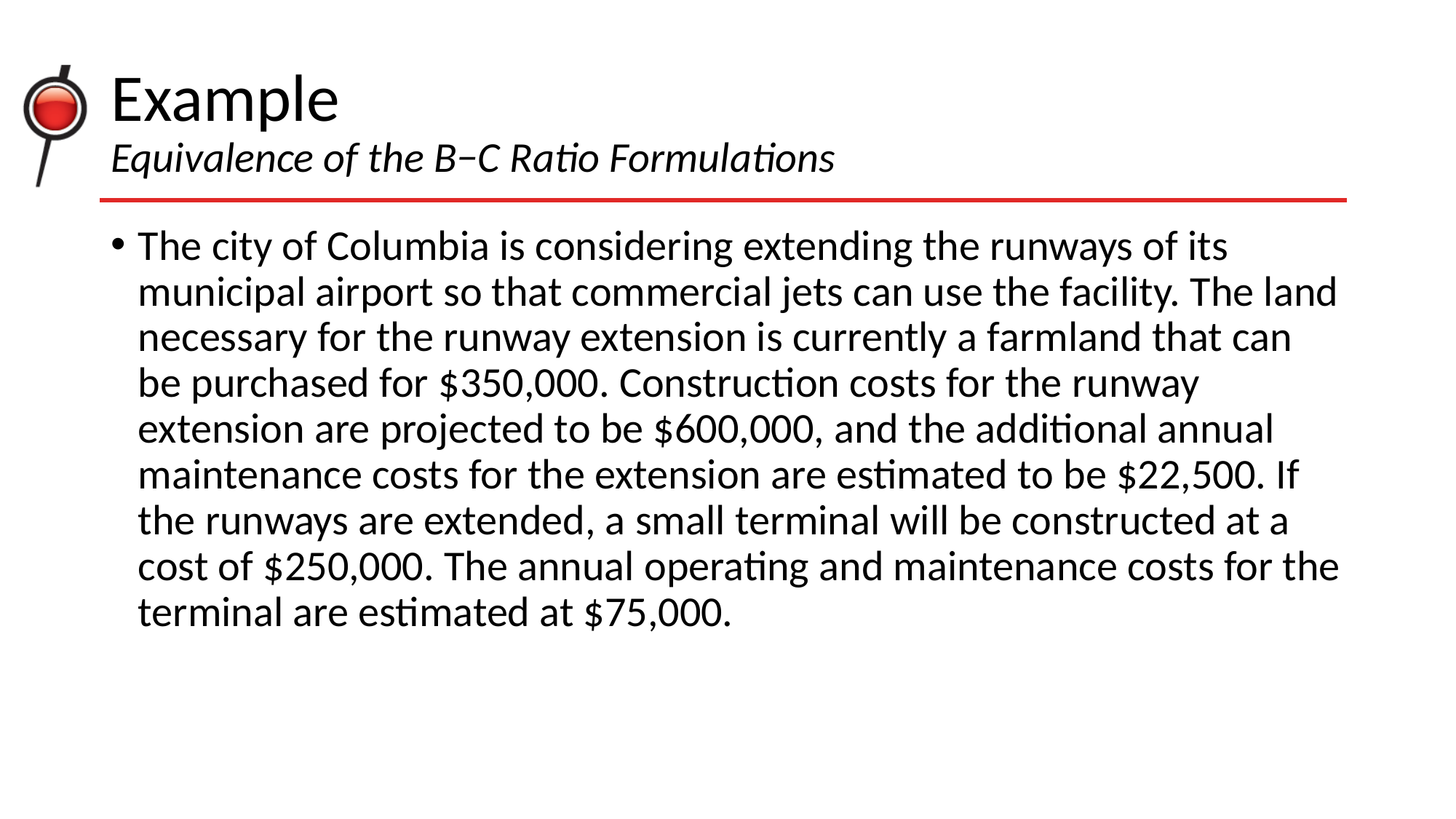

# Example Equivalence of the B−C Ratio Formulations
The city of Columbia is considering extending the runways of its municipal airport so that commercial jets can use the facility. The land necessary for the runway extension is currently a farmland that can be purchased for $350,000. Construction costs for the runway extension are projected to be $600,000, and the additional annual maintenance costs for the extension are estimated to be $22,500. If the runways are extended, a small terminal will be constructed at a cost of $250,000. The annual operating and maintenance costs for the terminal are estimated at $75,000.